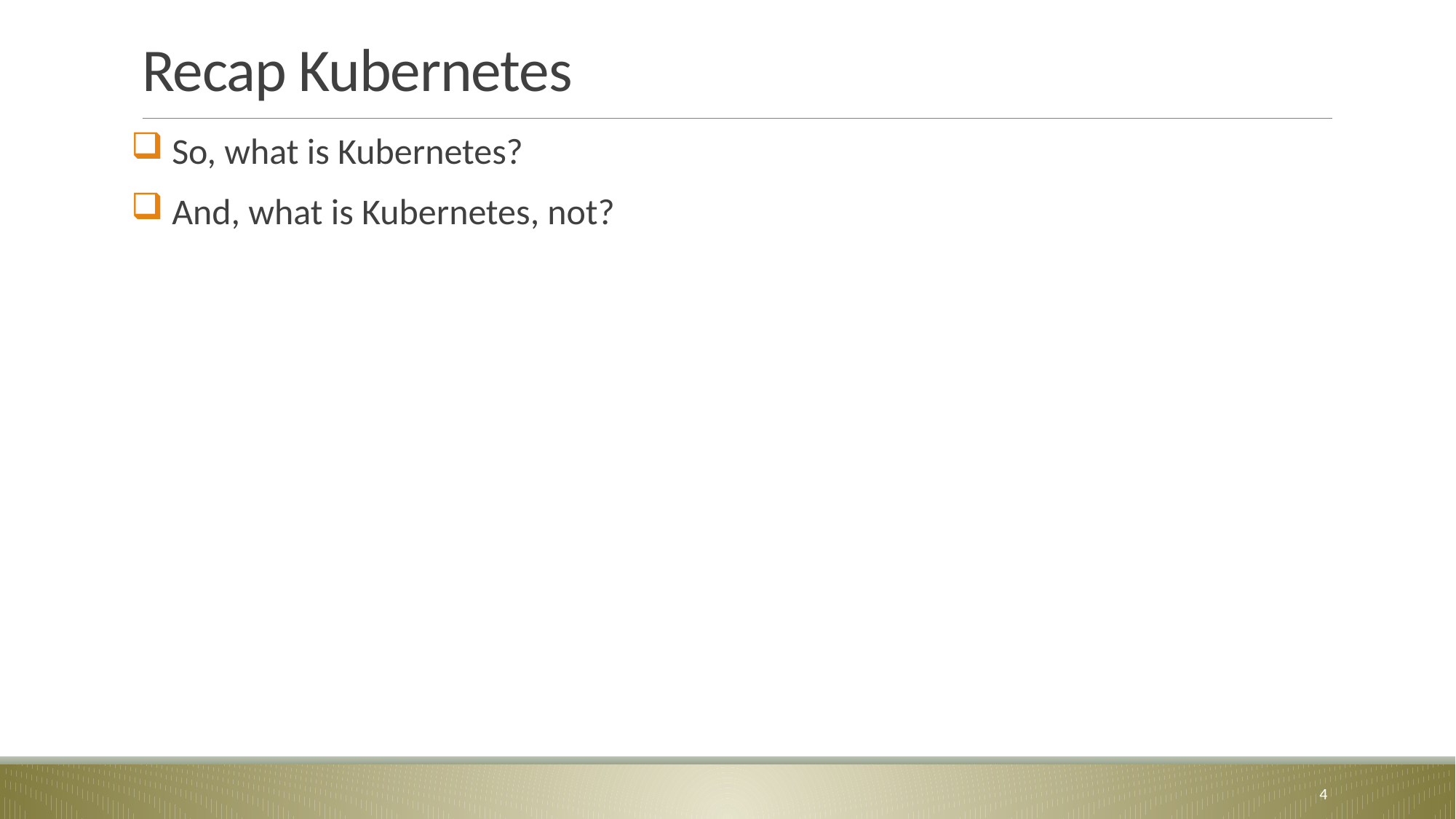

# Recap Kubernetes
 So, what is Kubernetes?
 And, what is Kubernetes, not?

4